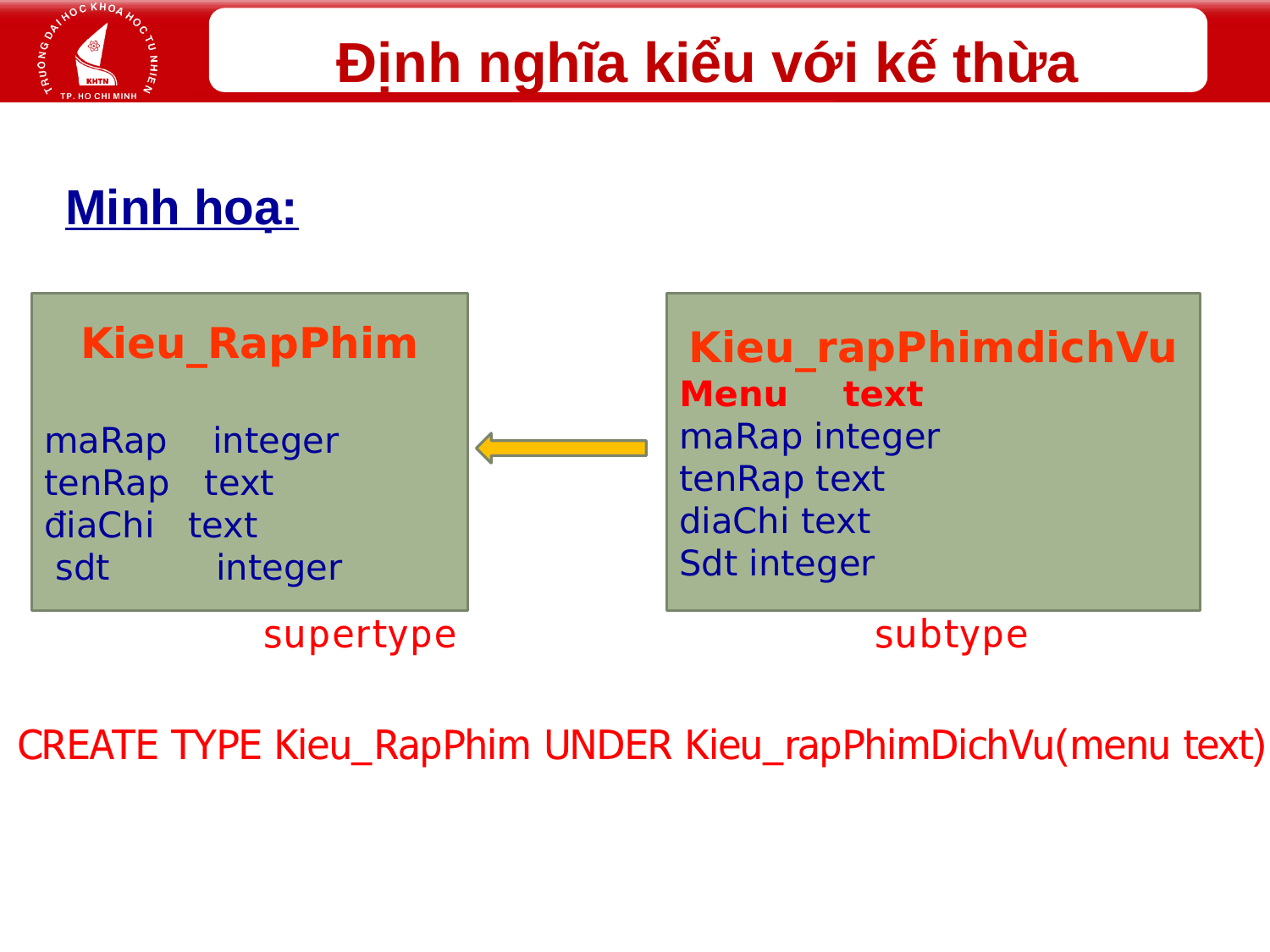

# Định nghĩa kiểu với kế thừa
Minh hoạ:

Kieu_RapPhim

maRap    integer
tenRap	   text
điaChi   text
 sdt	    integer
Kieu_rapPhimdichVu
Menu	   text
maRap integer
tenRap text
diaChi text
Sdt integer

supertype
subtype
CREATE TYPE Kieu_RapPhim UNDER Kieu_rapPhimDichVu(menu text)